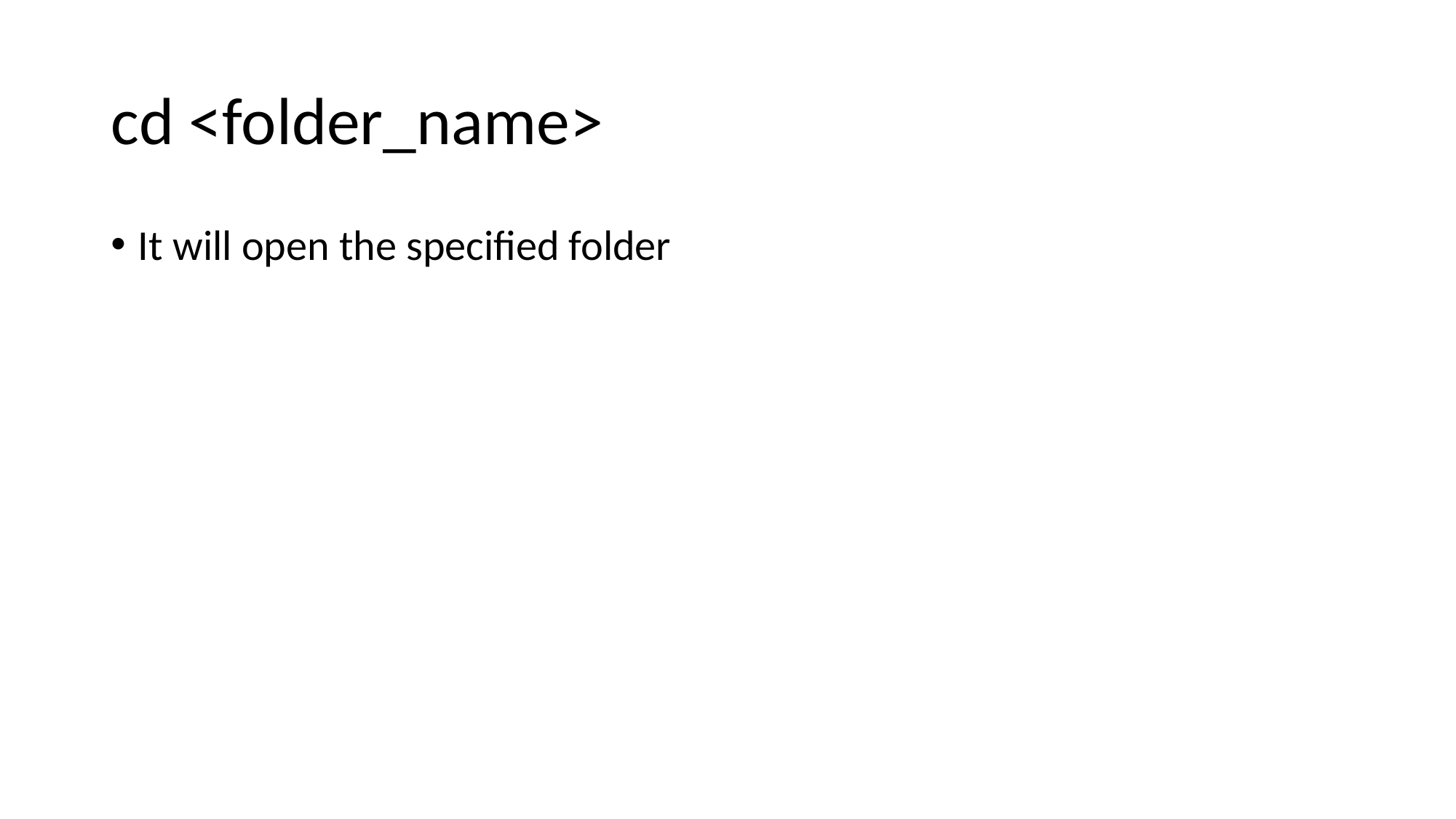

# cd <folder_name>
It will open the specified folder